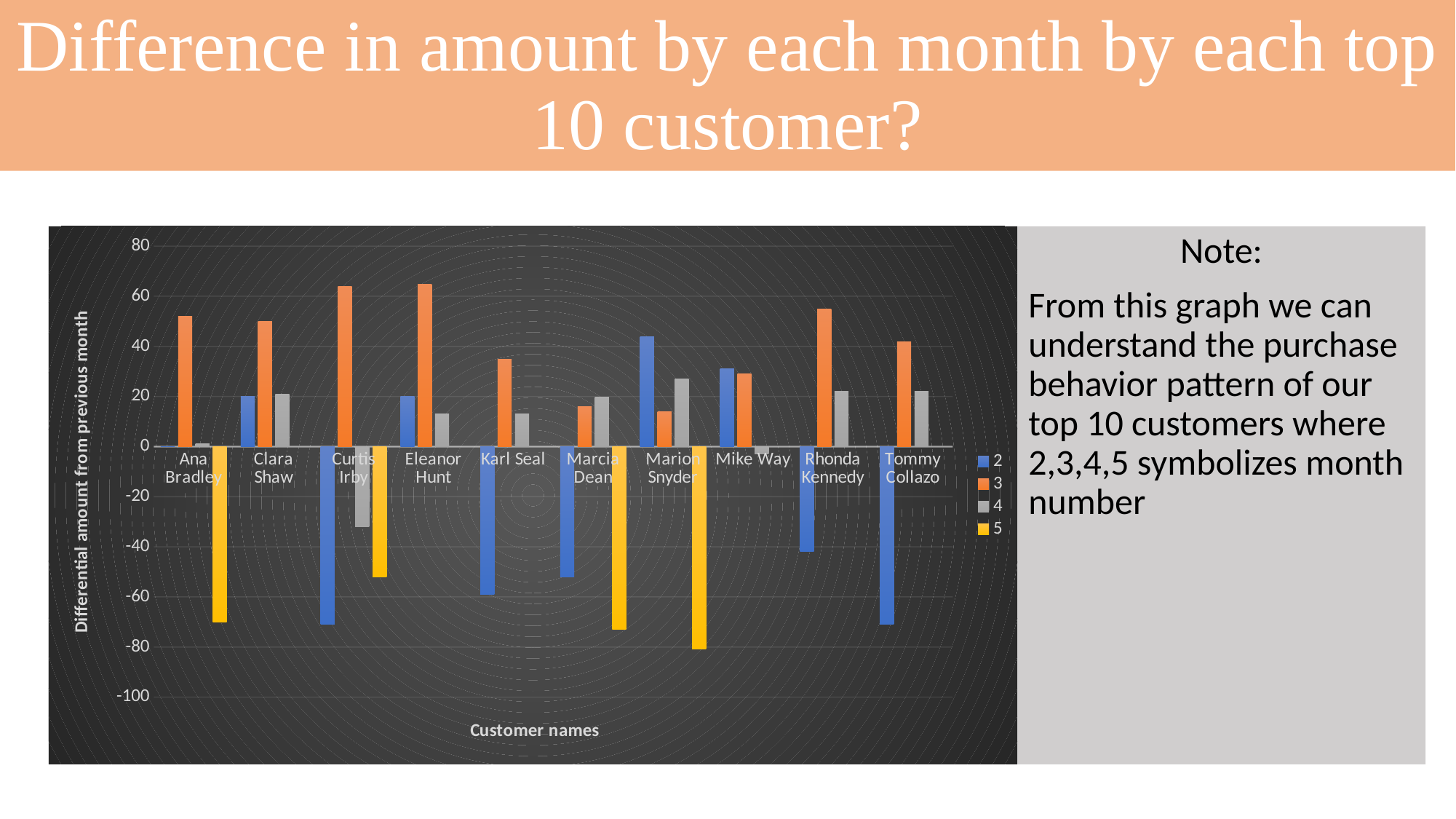

# Difference in amount by each month by each top 10 customer?

### Chart

| Category | 2 | 3 | 4 | 5 |
|---|---|---|---|---|
| Ana Bradley | 0.0 | 51.88 | 1.04 | -69.89 |
| Clara Shaw | 19.95 | 49.9 | 20.98 | None |
| Curtis Irby | -70.88 | 63.89 | -31.97 | -51.87 |
| Eleanor Hunt | 19.96 | 64.87 | 12.96 | None |
| Karl Seal | -58.87 | 34.96 | 12.93 | None |
| Marcia Dean | -51.88 | 15.98 | 19.9 | -72.81 |
| Marion Snyder | 43.93 | 13.96 | 26.94 | -80.83 |
| Mike Way | 30.95 | 28.91 | -2.97 | None |
| Rhonda Kennedy | -41.92 | 54.89 | 21.96 | None |
| Tommy Collazo | -70.88 | 41.95 | 21.94 | None |
Note:
From this graph we can understand the purchase behavior pattern of our top 10 customers where 2,3,4,5 symbolizes month number